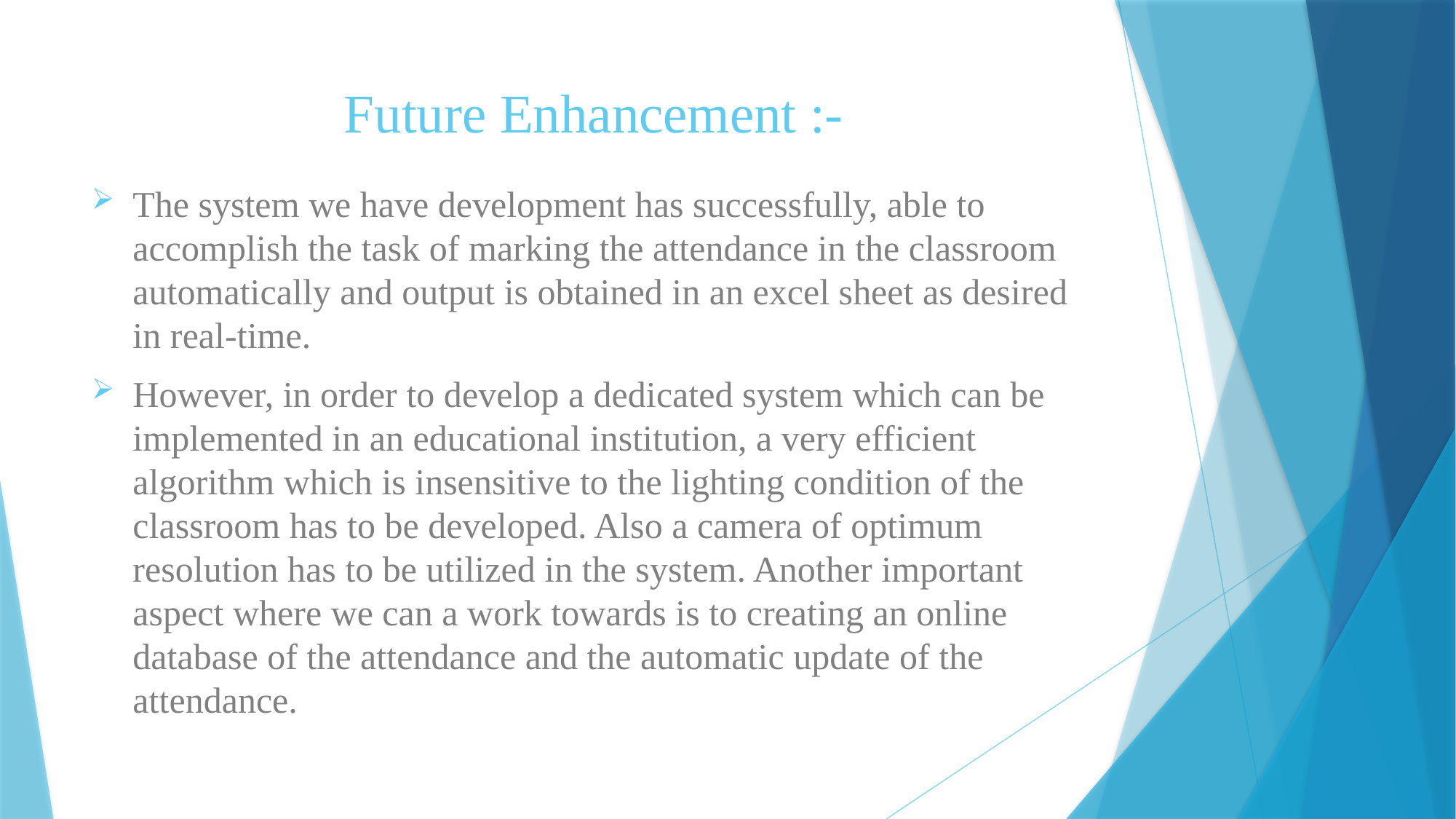

# Future Enhancement :-
The system we have development has successfully, able to accomplish the task of marking the attendance in the classroom automatically and output is obtained in an excel sheet as desired in real-time.
However, in order to develop a dedicated system which can be implemented in an educational institution, a very efficient algorithm which is insensitive to the lighting condition of the classroom has to be developed. Also a camera of optimum resolution has to be utilized in the system. Another important aspect where we can a work towards is to creating an online database of the attendance and the automatic update of the attendance.